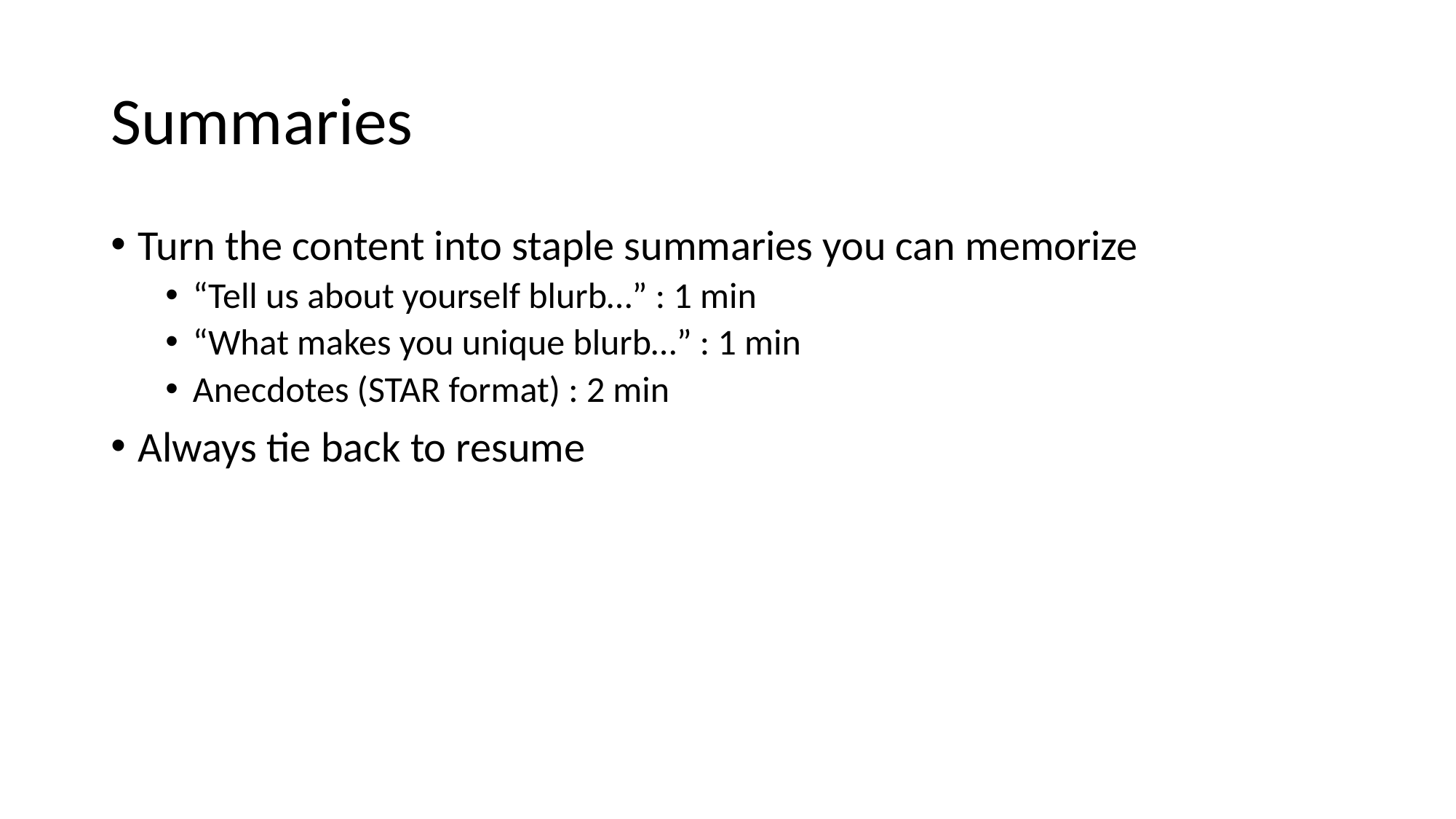

# Summaries
Turn the content into staple summaries you can memorize
“Tell us about yourself blurb…” : 1 min
“What makes you unique blurb…” : 1 min
Anecdotes (STAR format) : 2 min
Always tie back to resume